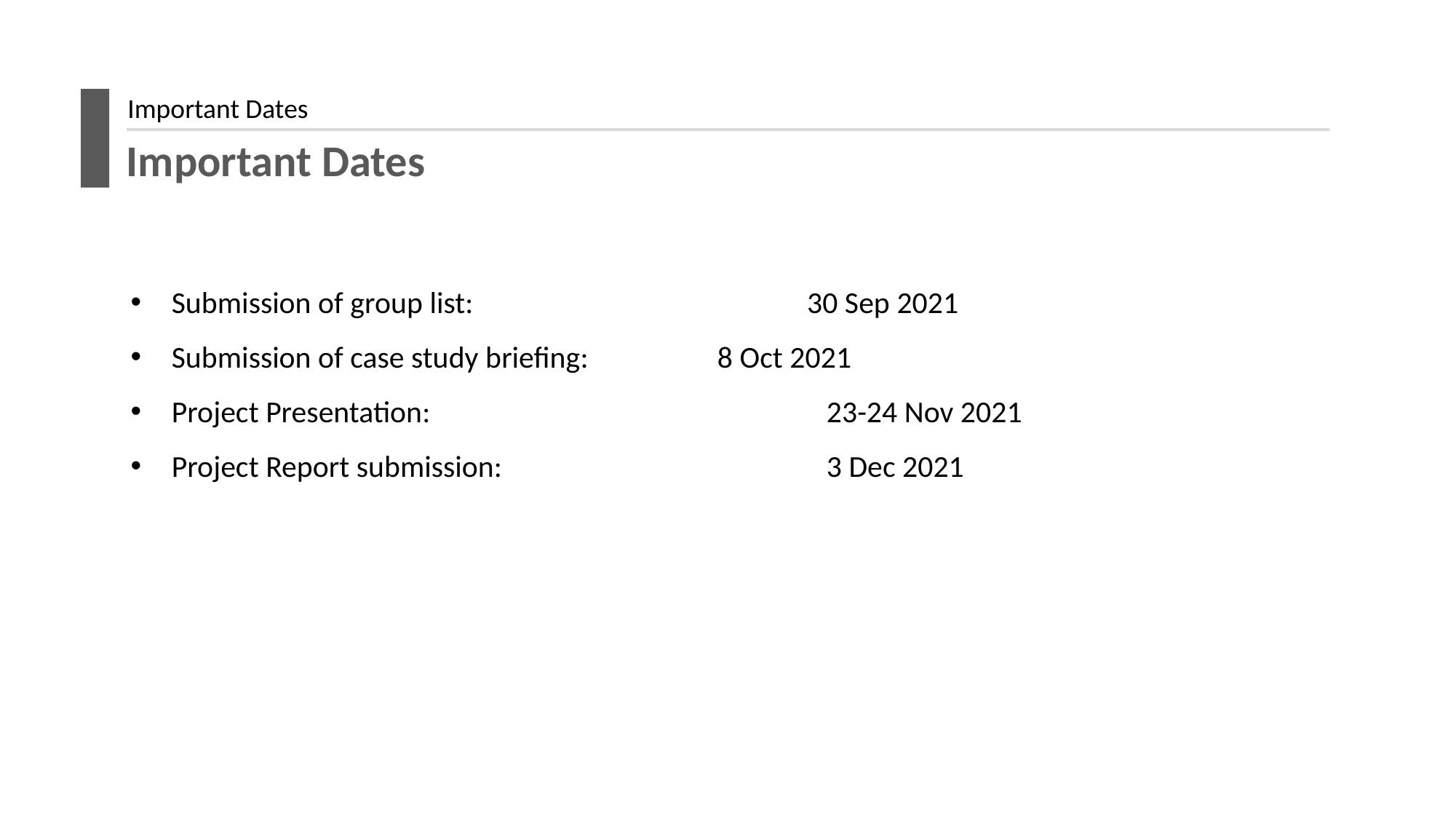

Important Dates

Important Dates

Submission of group list:			             30 Sep 2021
Submission of case study briefing:		8 Oct 2021
Project Presentation:				23-24 Nov 2021
Project Report submission:			3 Dec 2021